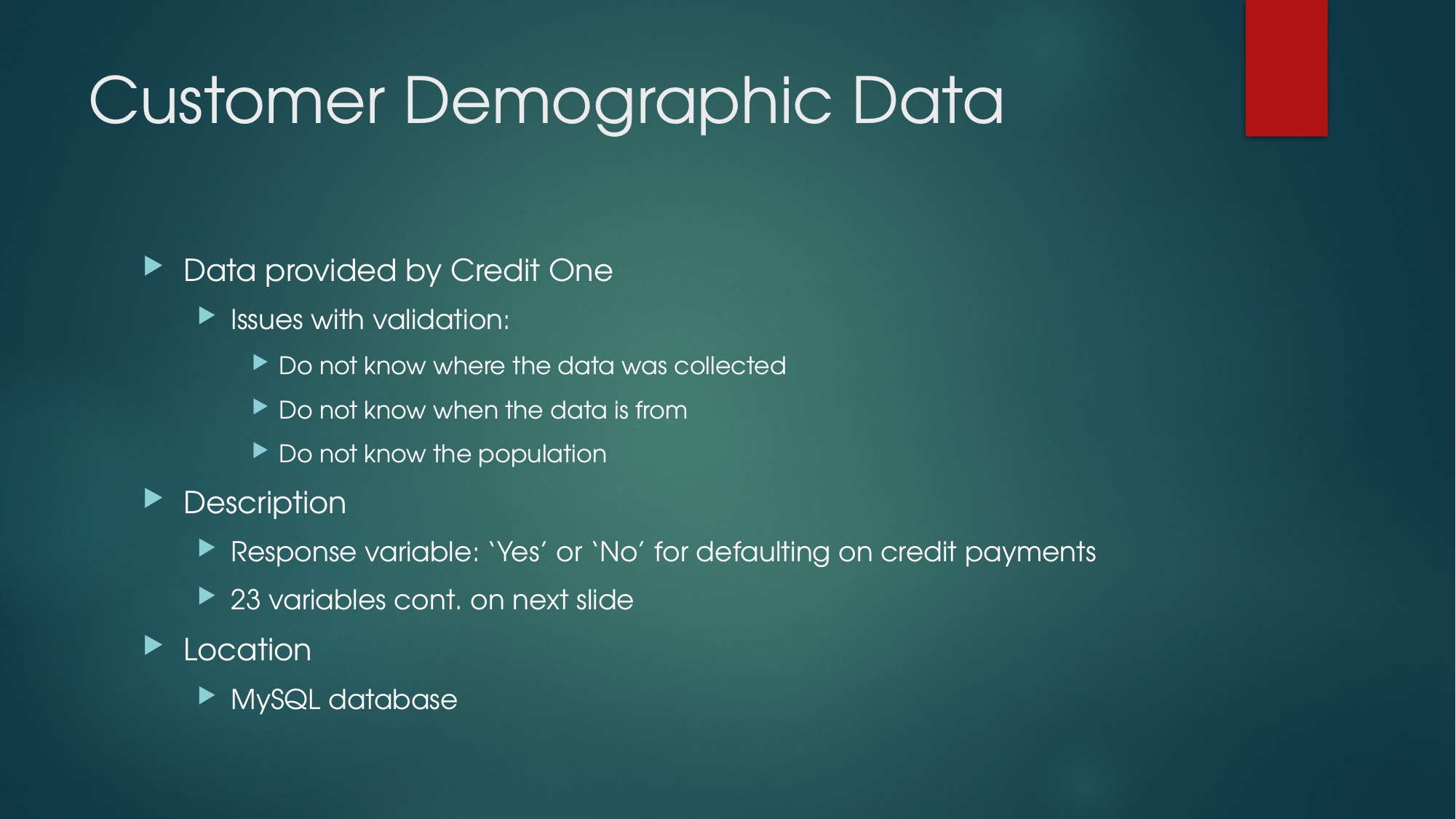

# Customer Demographic Data
Data provided by Credit One
Issues with validation:
Do not know where the data was collected
Do not know when the data is from
Do not know the population
Description
Response variable: ‘Yes’ or ‘No’ for defaulting on credit payments
23 variables cont. on next slide
Location
MySQL database